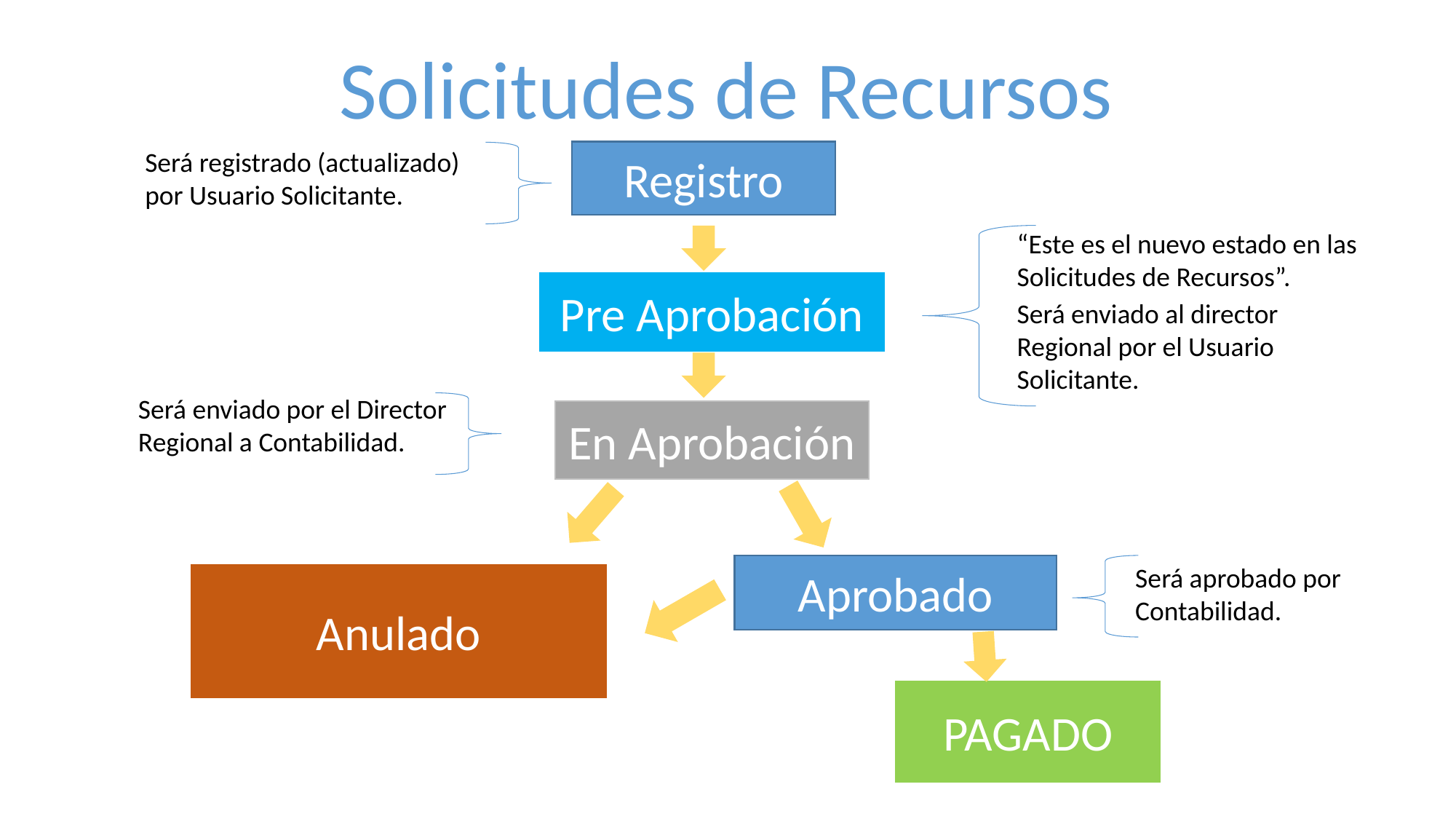

Solicitudes de Recursos
Será registrado (actualizado) por Usuario Solicitante.
Registro

“Este es el nuevo estado en las Solicitudes de Recursos”.

Pre Aprobación
Será enviado al director Regional por el Usuario Solicitante.

Será enviado por el Director Regional a Contabilidad.

En Aprobación

Aprobado
Será aprobado por Contabilidad.

Anulado

PAGADO